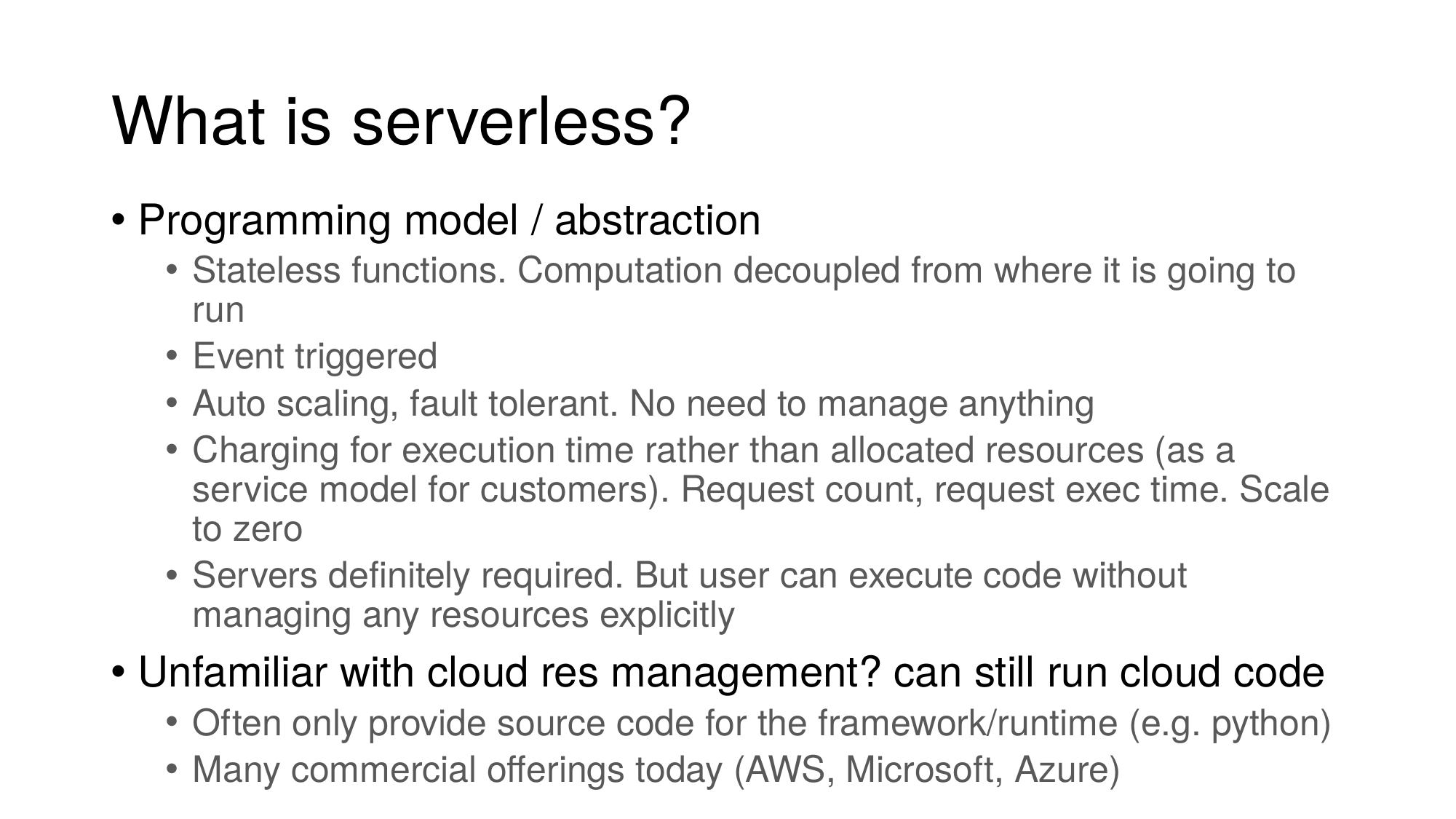

# What is serverless?
Programming model / abstraction
Stateless functions. Computation decoupled from where it is going to run
Event triggered
Auto scaling, fault tolerant. No need to manage anything
Charging for execution time rather than allocated resources (as a service model for customers). Request count, request exec time. Scale to zero
Servers definitely required. But user can execute code without managing any resources explicitly
Unfamiliar with cloud res management? can still run cloud code
Often only provide source code for the framework/runtime (e.g. python)
Many commercial offerings today (AWS, Microsoft, Azure)